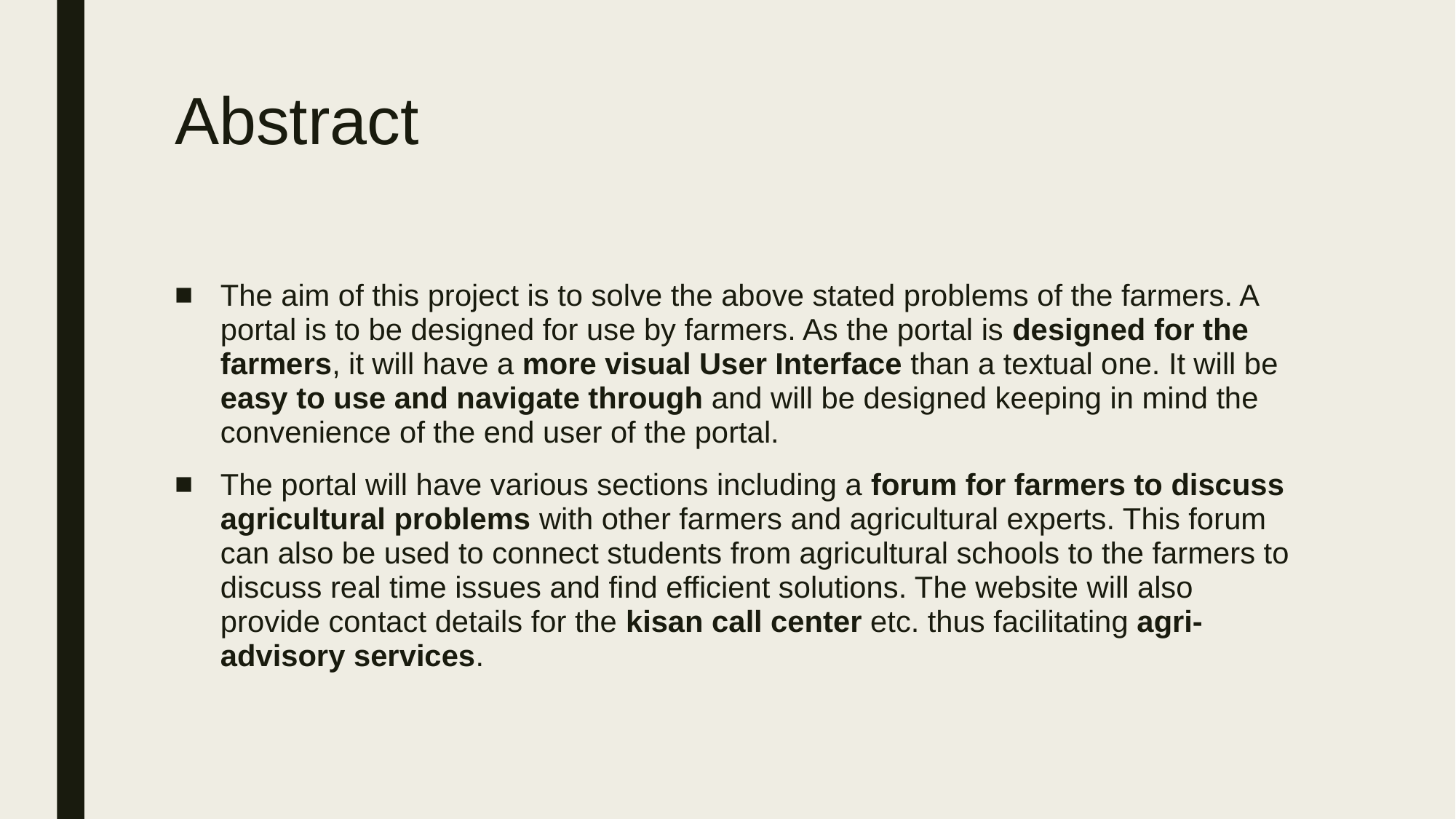

# Abstract
The aim of this project is to solve the above stated problems of the farmers. A portal is to be designed for use by farmers. As the portal is designed for the farmers, it will have a more visual User Interface than a textual one. It will be easy to use and navigate through and will be designed keeping in mind the convenience of the end user of the portal.
The portal will have various sections including a forum for farmers to discuss agricultural problems with other farmers and agricultural experts. This forum can also be used to connect students from agricultural schools to the farmers to discuss real time issues and find efficient solutions. The website will also provide contact details for the kisan call center etc. thus facilitating agri-advisory services.